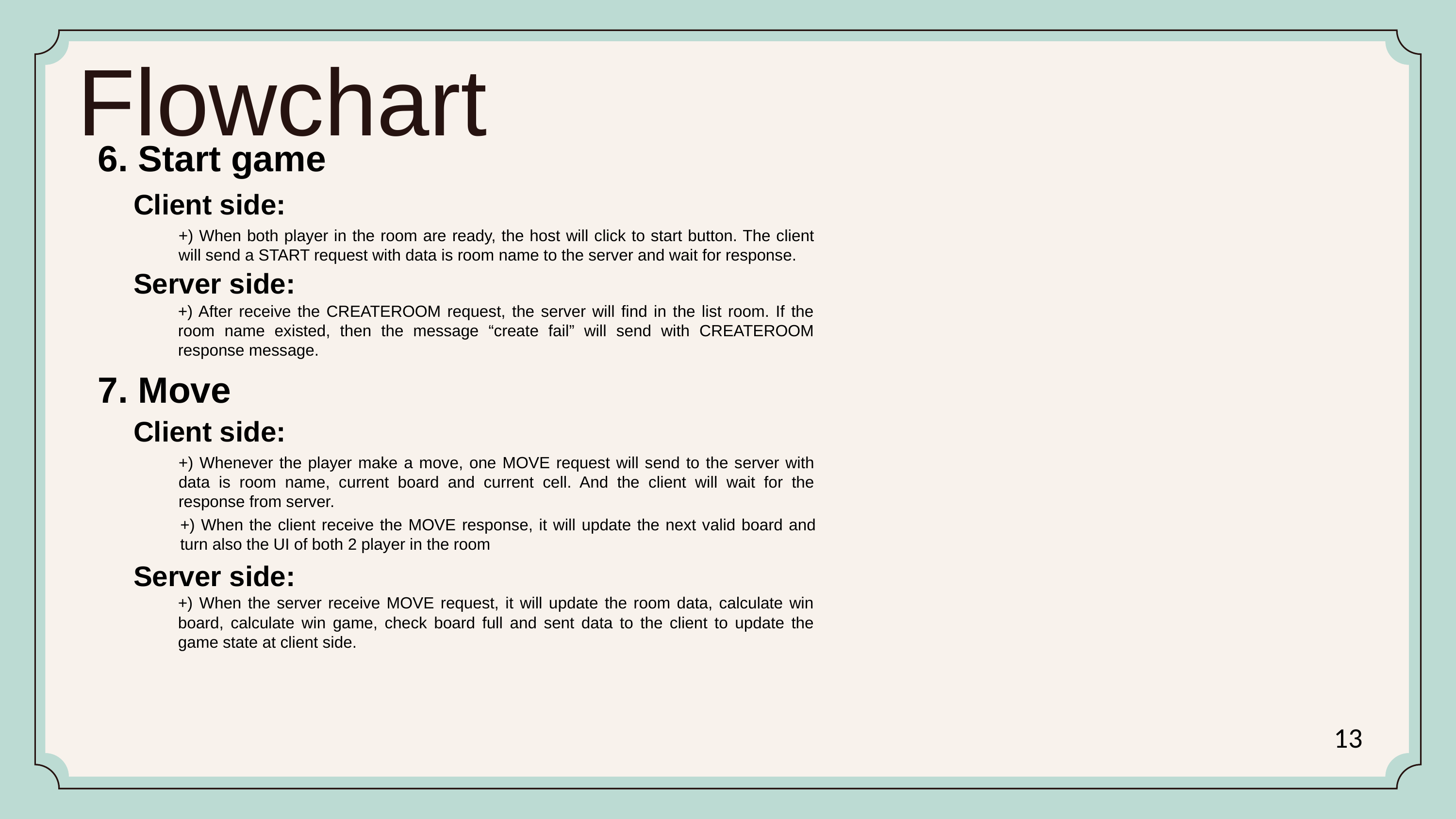

Flowchart

6. Start game
Client side:
+) When both player in the room are ready, the host will click to start button. The client will send a START request with data is room name to the server and wait for response.
Server side:
+) After receive the CREATEROOM request, the server will find in the list room. If the room name existed, then the message “create fail” will send with CREATEROOM response message.
7. Move
Client side:
+) Whenever the player make a move, one MOVE request will send to the server with data is room name, current board and current cell. And the client will wait for the response from server.
+) When the client receive the MOVE response, it will update the next valid board and turn also the UI of both 2 player in the room
Server side:
+) When the server receive MOVE request, it will update the room data, calculate win board, calculate win game, check board full and sent data to the client to update the game state at client side.
13